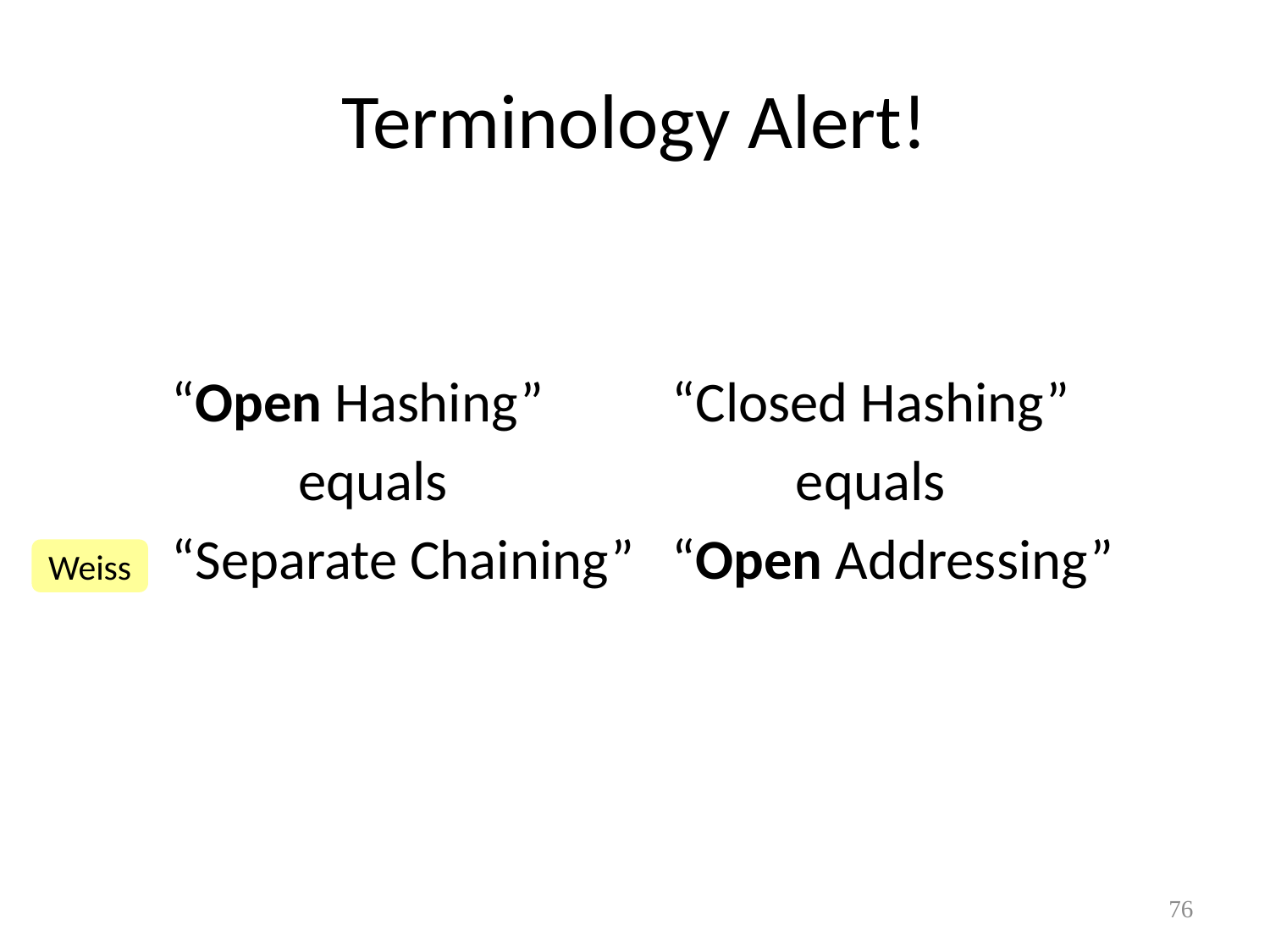

# Terminology Alert!
“Open Hashing”
          equals
“Separate Chaining”

“Closed Hashing”
	      equals
“Open Addressing”
Weiss
76